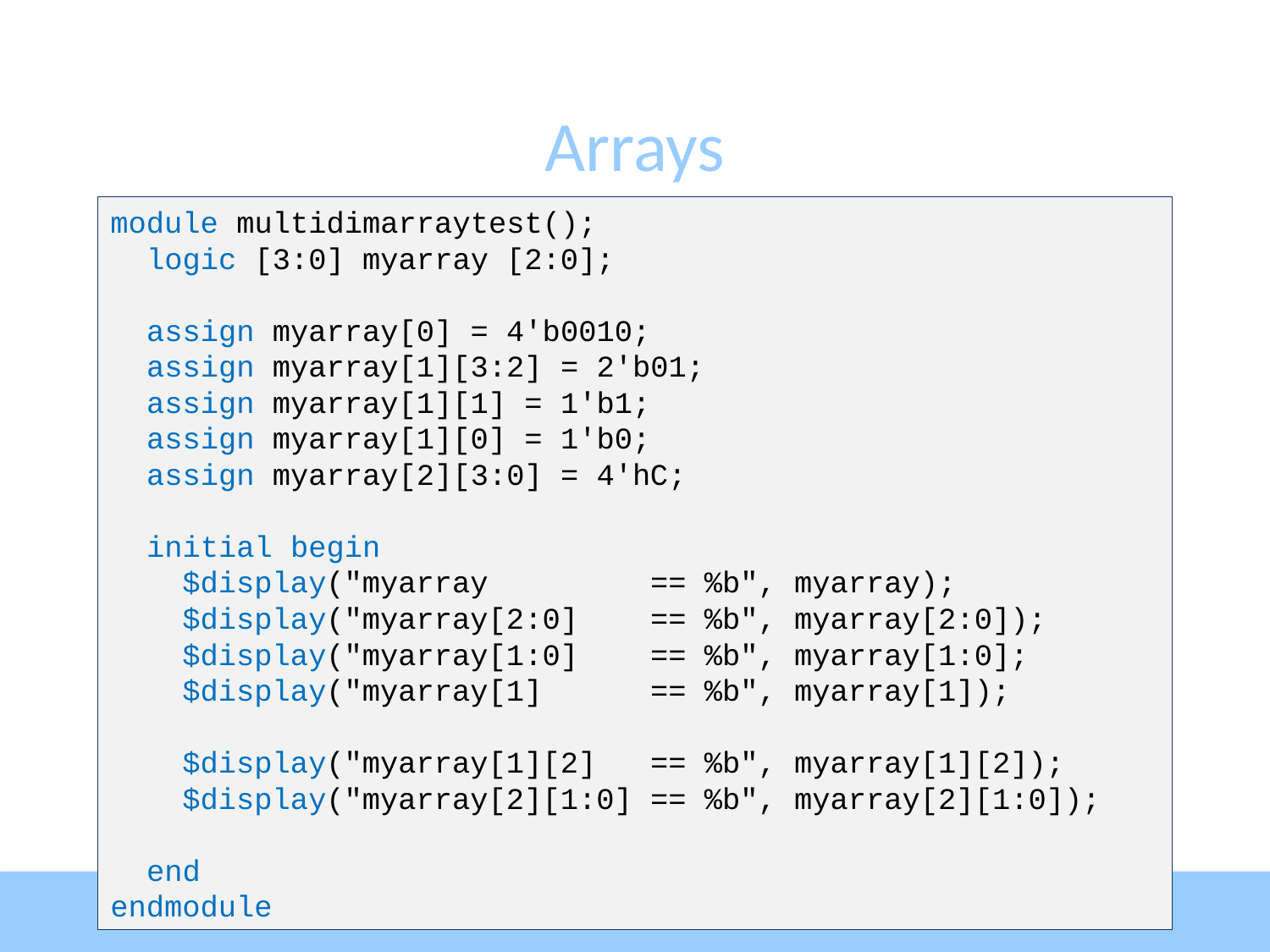

# Arrays
module multidimarraytest();
  logic [3:0] myarray [2:0];

  assign myarray[0] = 4'b0010;
  assign myarray[1][3:2] = 2'b01;
  assign myarray[1][1] = 1'b1;
  assign myarray[1][0] = 1'b0;
  assign myarray[2][3:0] = 4'hC;

  initial begin
    $display("myarray         == %b", myarray);
    $display("myarray[2:0]    == %b", myarray[2:0]);
    $display("myarray[1:0]    == %b", myarray[1:0];
    $display("myarray[1]      == %b", myarray[1]);
    $display("myarray[1][2]   == %b", myarray[1][2]);
    $display("myarray[2][1:0] == %b", myarray[2][1:0]);
  end
endmodule